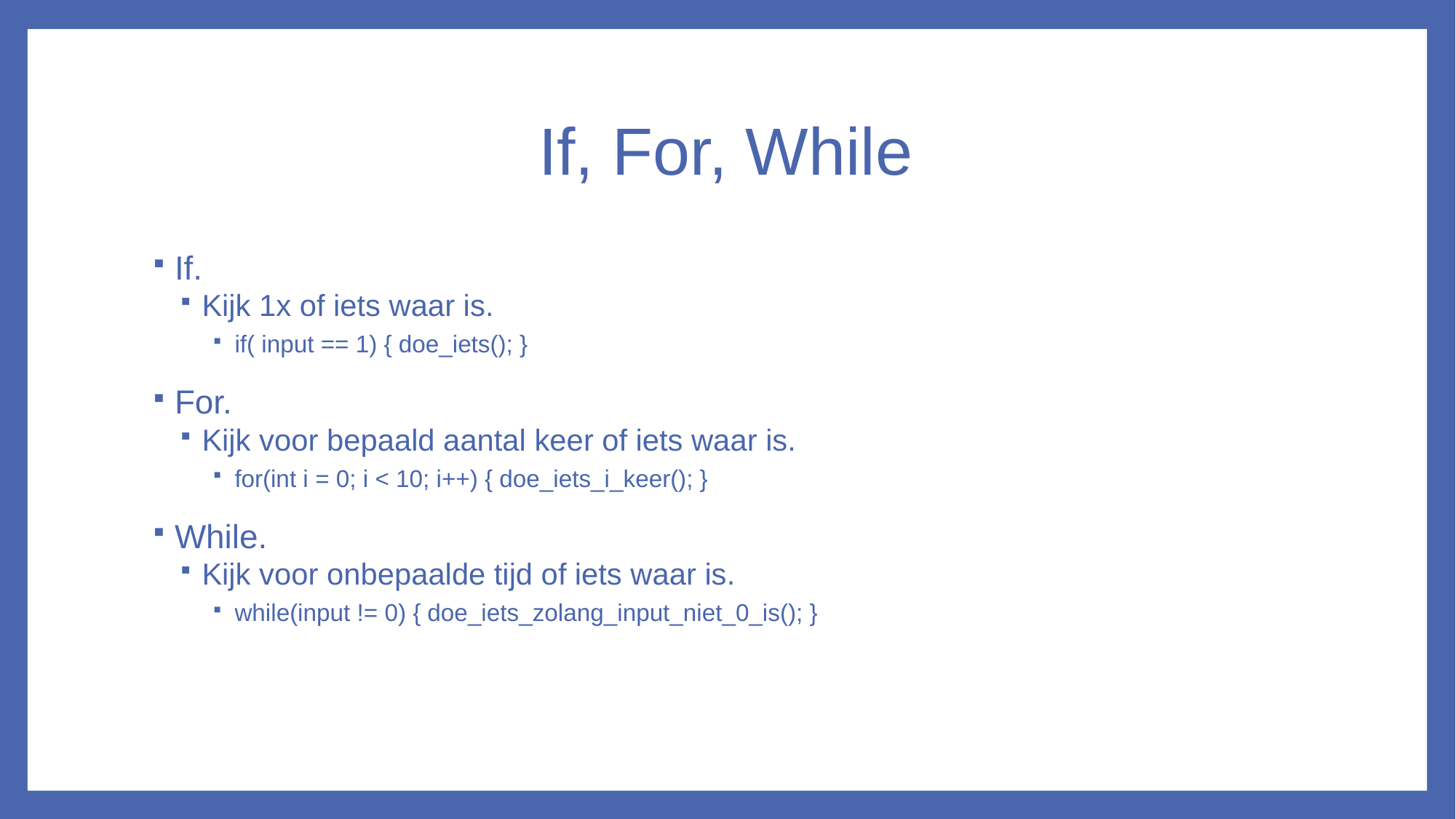

# If, For, While
If.
Kijk 1x of iets waar is.
if( input == 1) { doe_iets(); }
For.
Kijk voor bepaald aantal keer of iets waar is.
for(int i = 0; i < 10; i++) { doe_iets_i_keer(); }
While.
Kijk voor onbepaalde tijd of iets waar is.
while(input != 0) { doe_iets_zolang_input_niet_0_is(); }